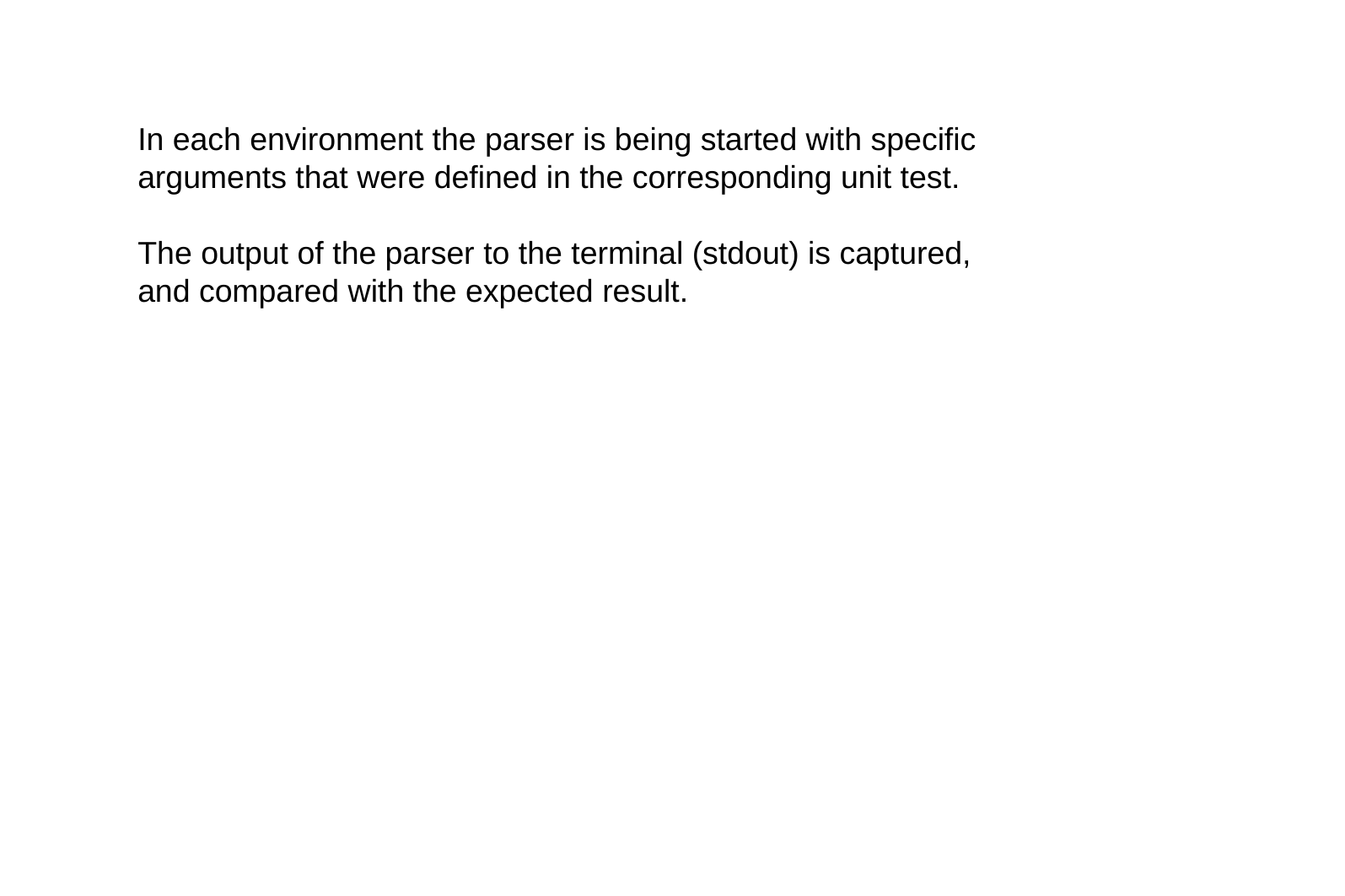

In each environment the parser is being started with specific arguments that were defined in the corresponding unit test.

The output of the parser to the terminal (stdout) is captured, and compared with the expected result.